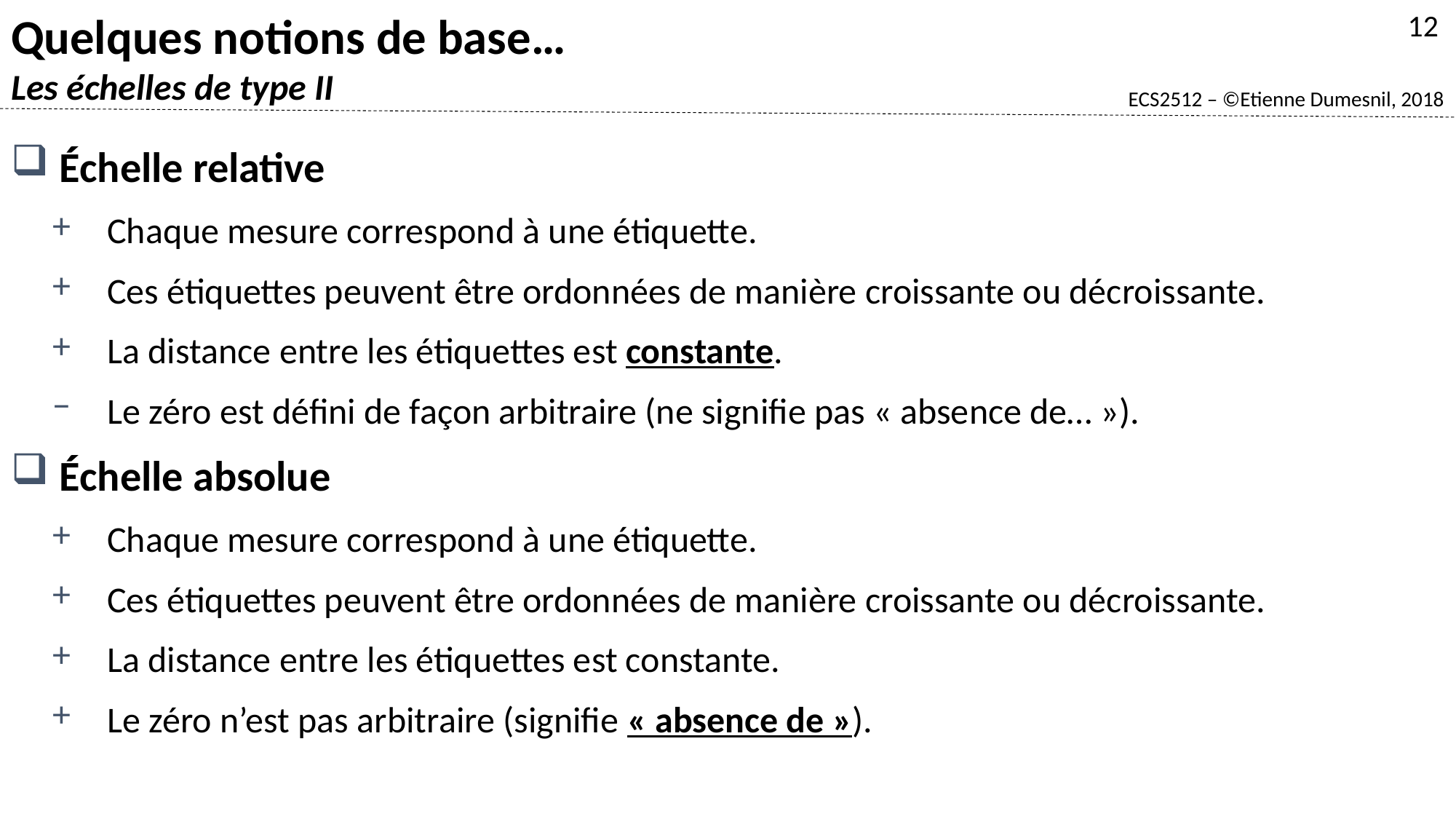

Quelques notions de base…
Les échelles de type II
12
Échelle relative
Chaque mesure correspond à une étiquette.
Ces étiquettes peuvent être ordonnées de manière croissante ou décroissante.
La distance entre les étiquettes est constante.
Le zéro est défini de façon arbitraire (ne signifie pas « absence de… »).
Échelle absolue
Chaque mesure correspond à une étiquette.
Ces étiquettes peuvent être ordonnées de manière croissante ou décroissante.
La distance entre les étiquettes est constante.
Le zéro n’est pas arbitraire (signifie « absence de »).